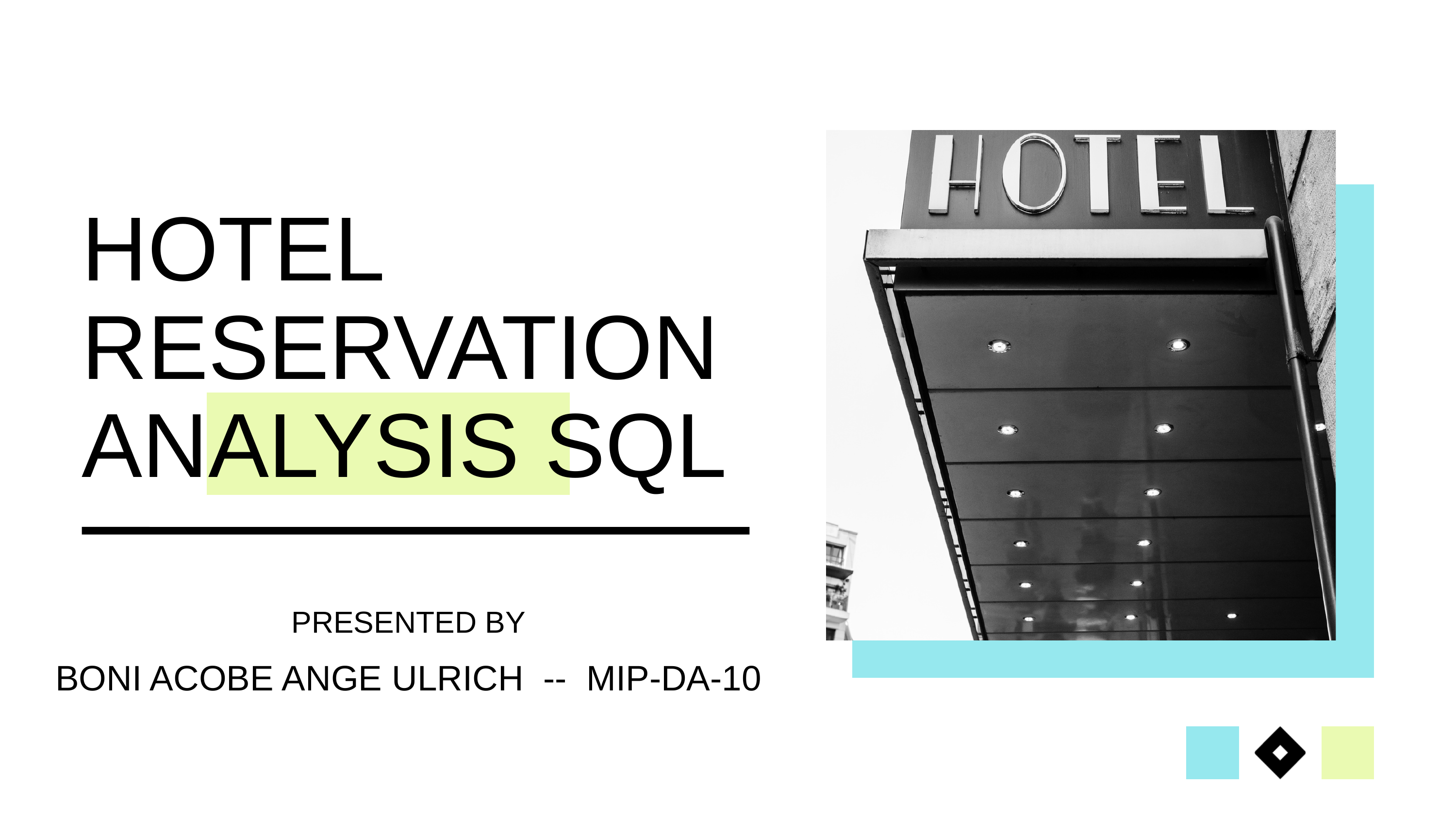

HOTEL RESERVATION ANALYSIS SQL

PRESENTED BY
BONI ACOBE ANGE ULRICH  --  MIP-DA-10